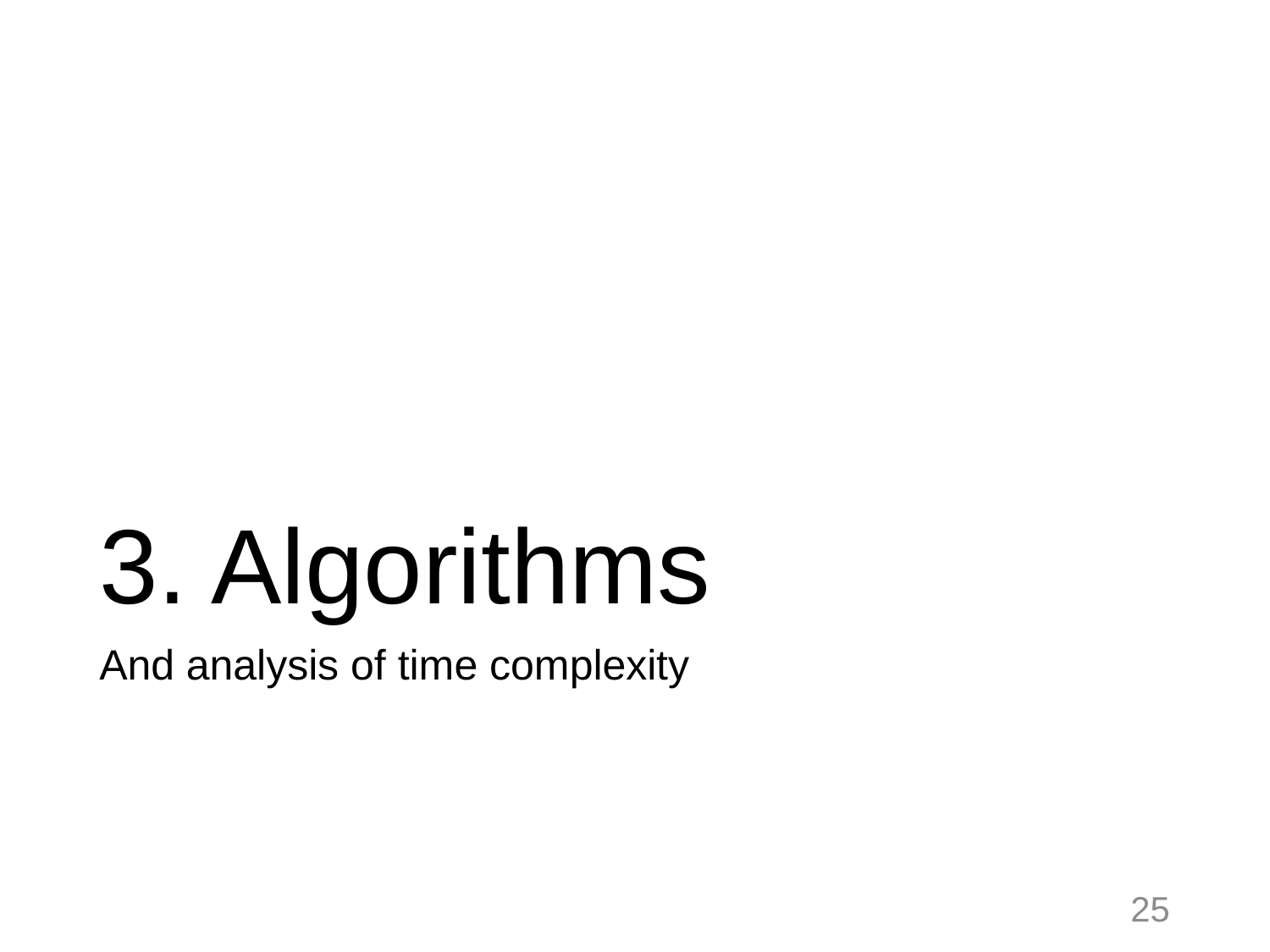

# 3. Algorithms
And analysis of time complexity
25